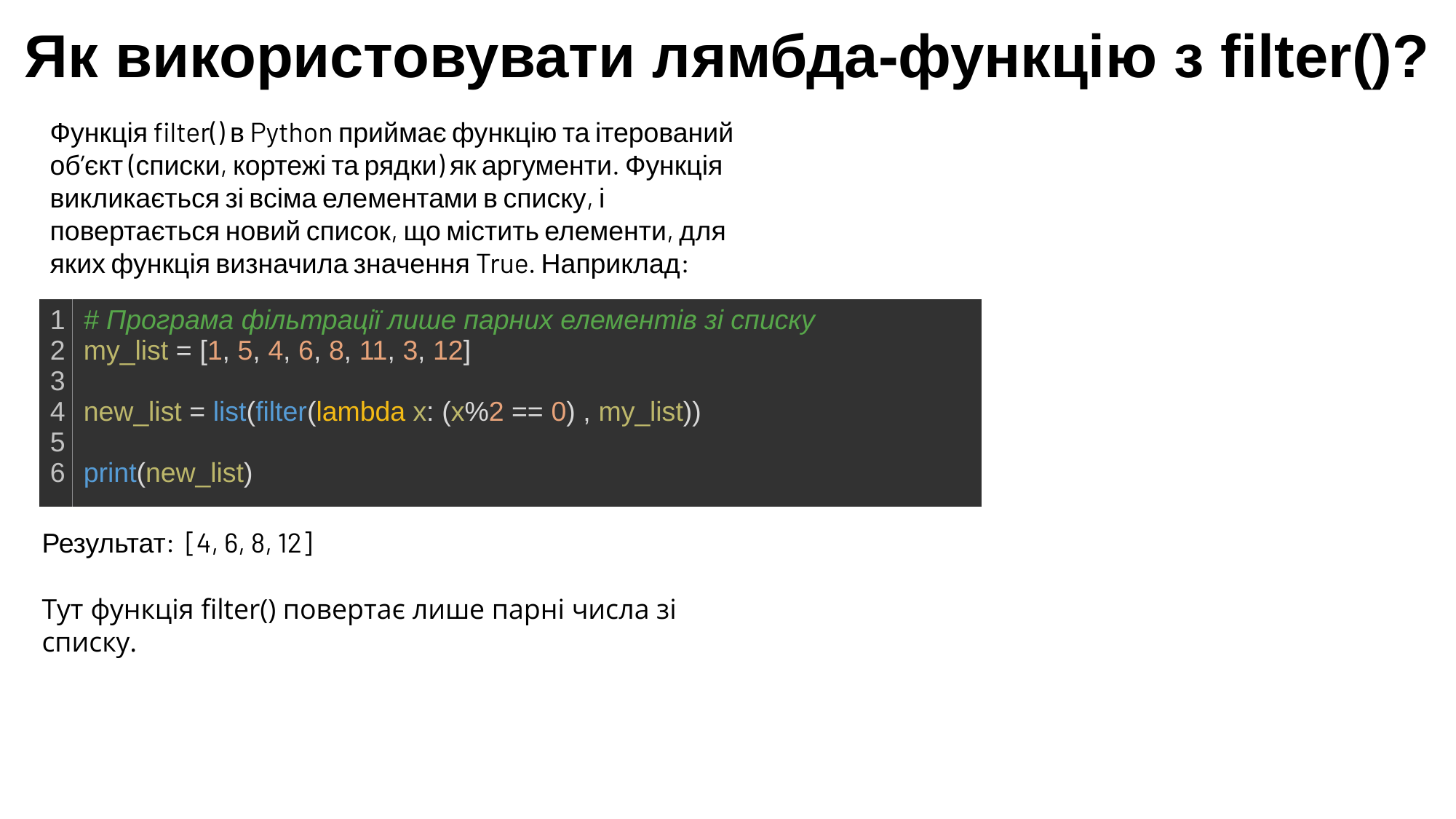

Як використовувати лямбда-функцію з filter()?
Функція filter() в Python приймає функцію та ітерований об’єкт (списки, кортежі та рядки) як аргументи. Функція викликається зі всіма елементами в списку, і повертається новий список, що містить елементи, для яких функція визначила значення True. Наприклад:
| 1 2 3 4 5 6 | # Програма фільтрації лише парних елементів зі списку my\_list = [1, 5, 4, 6, 8, 11, 3, 12]   new\_list = list(filter(lambda x: (x%2 == 0) , my\_list))   print(new\_list) |
| --- | --- |
Результат:  [4, 6, 8, 12]
Тут функція filter() повертає лише парні числа зі списку.